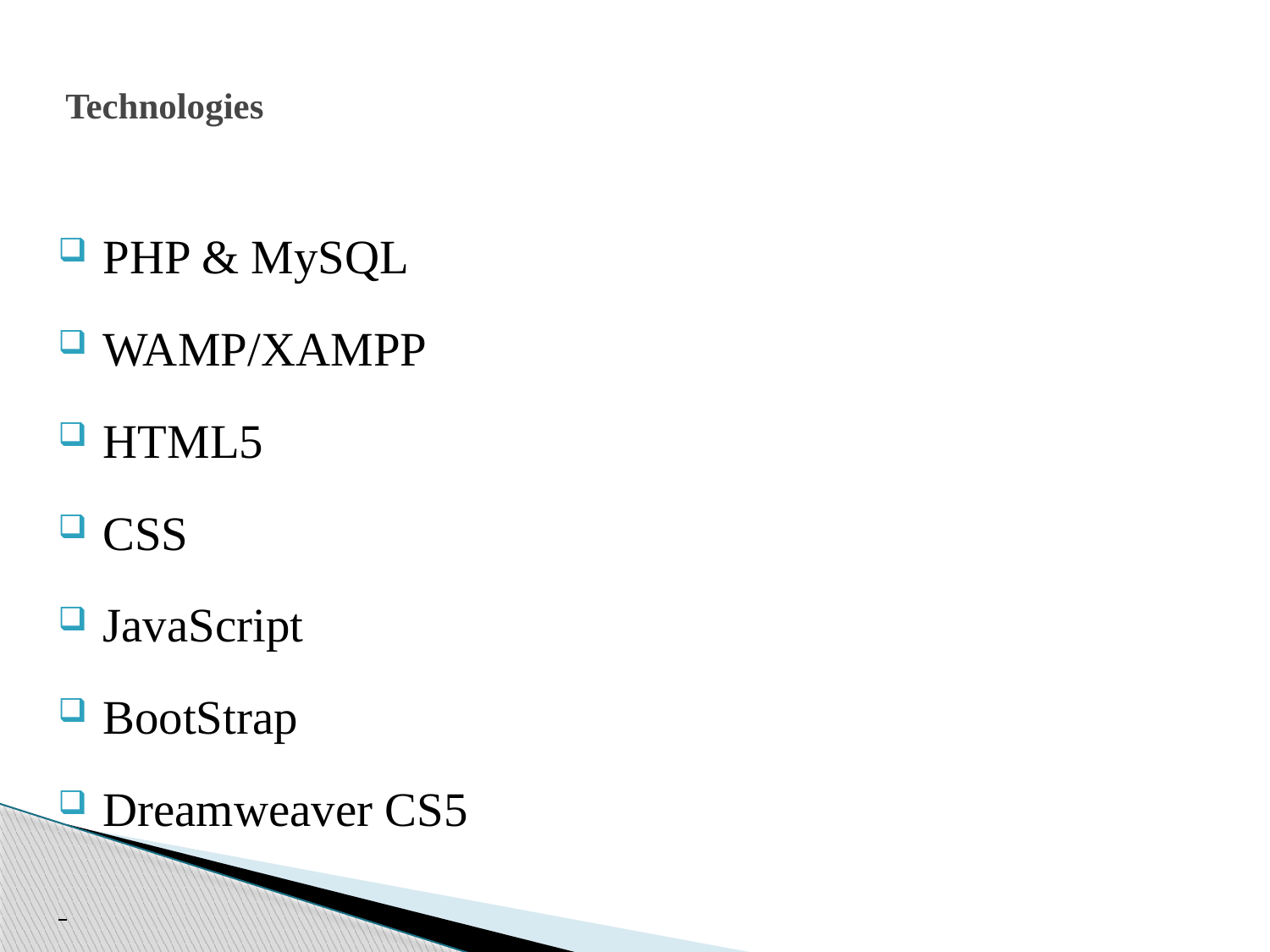

# Technologies
 PHP & MySQL
 WAMP/XAMPP
 HTML5
 CSS
 JavaScript
 BootStrap
 Dreamweaver CS5